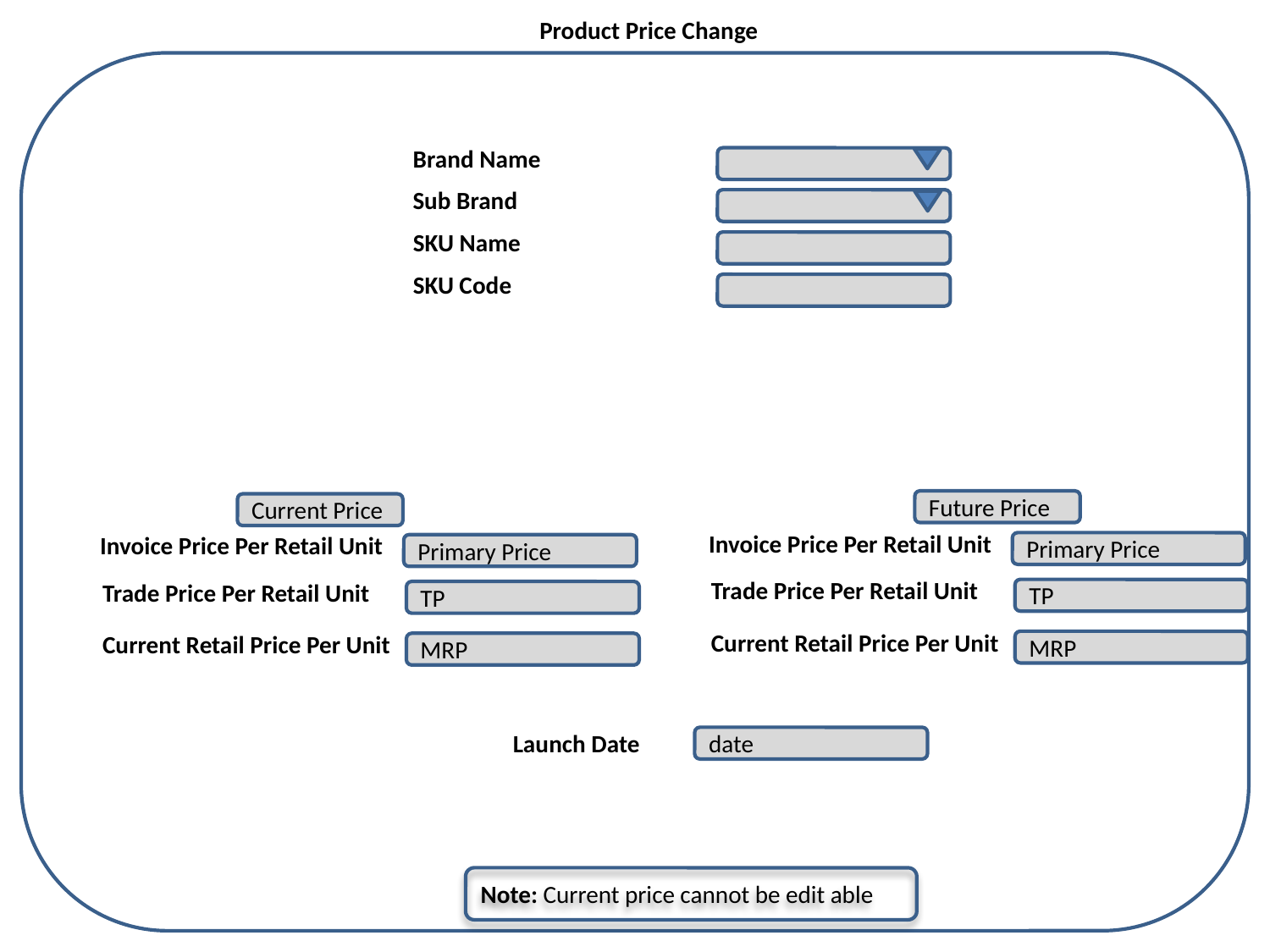

Product Price Change

Brand Name

Sub Brand

SKU Name

SKU Code

Future Price
Current Price
Invoice Price Per Retail Unit
Invoice Price Per Retail Unit
Primary Price
Primary Price
Trade Price Per Retail Unit
Trade Price Per Retail Unit
TP
TP
Current Retail Price Per Unit
Current Retail Price Per Unit
MRP
MRP
Launch Date
date
Note: Current price cannot be edit able